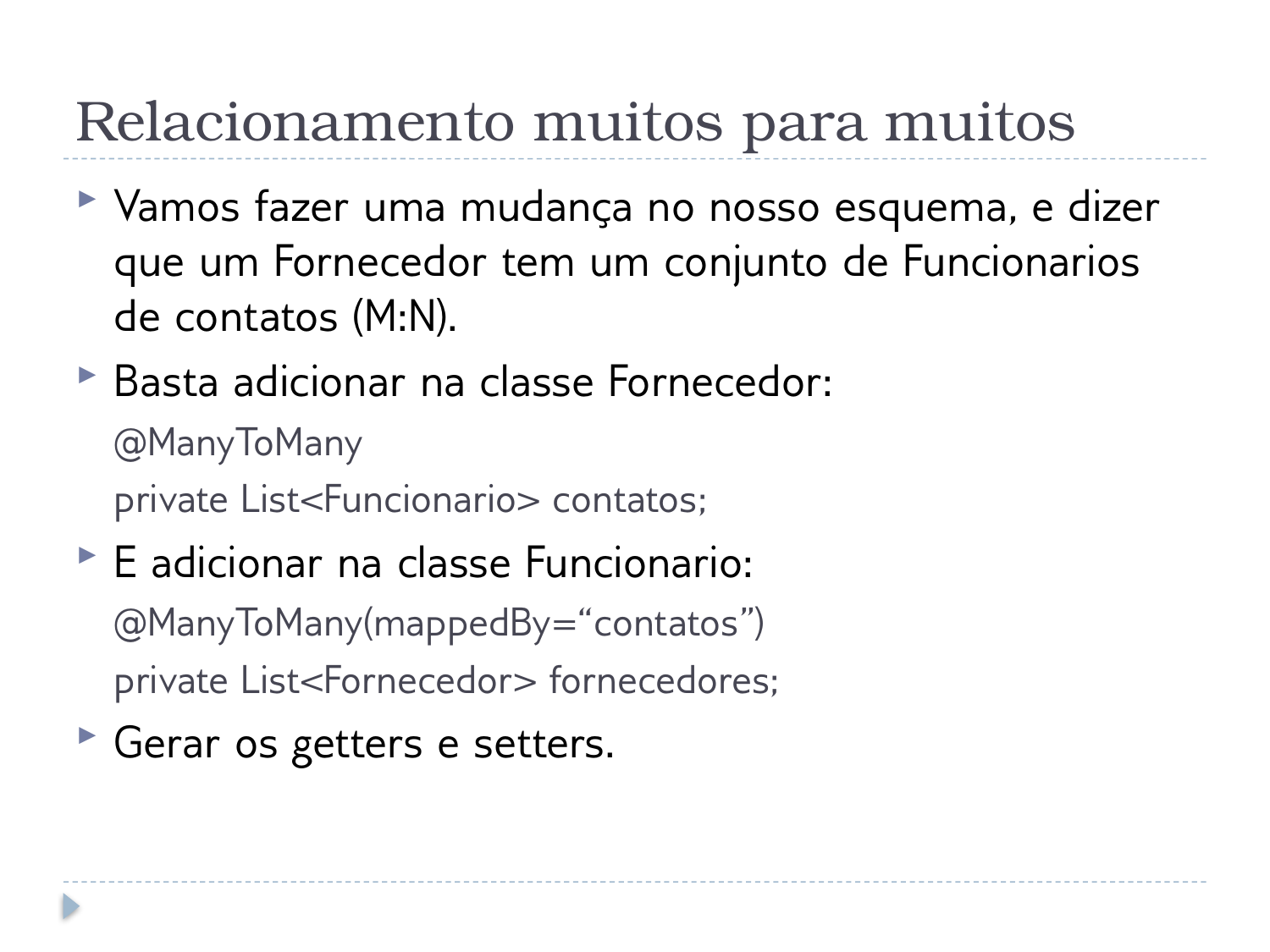

# Relacionamento muitos para muitos
Vamos fazer uma mudança no nosso esquema, e dizer que um Fornecedor tem um conjunto de Funcionarios de contatos (M:N).
Basta adicionar na classe Fornecedor:
@ManyToMany
private List<Funcionario> contatos;
E adicionar na classe Funcionario:
@ManyToMany(mappedBy=“contatos”)
private List<Fornecedor> fornecedores;
Gerar os getters e setters.